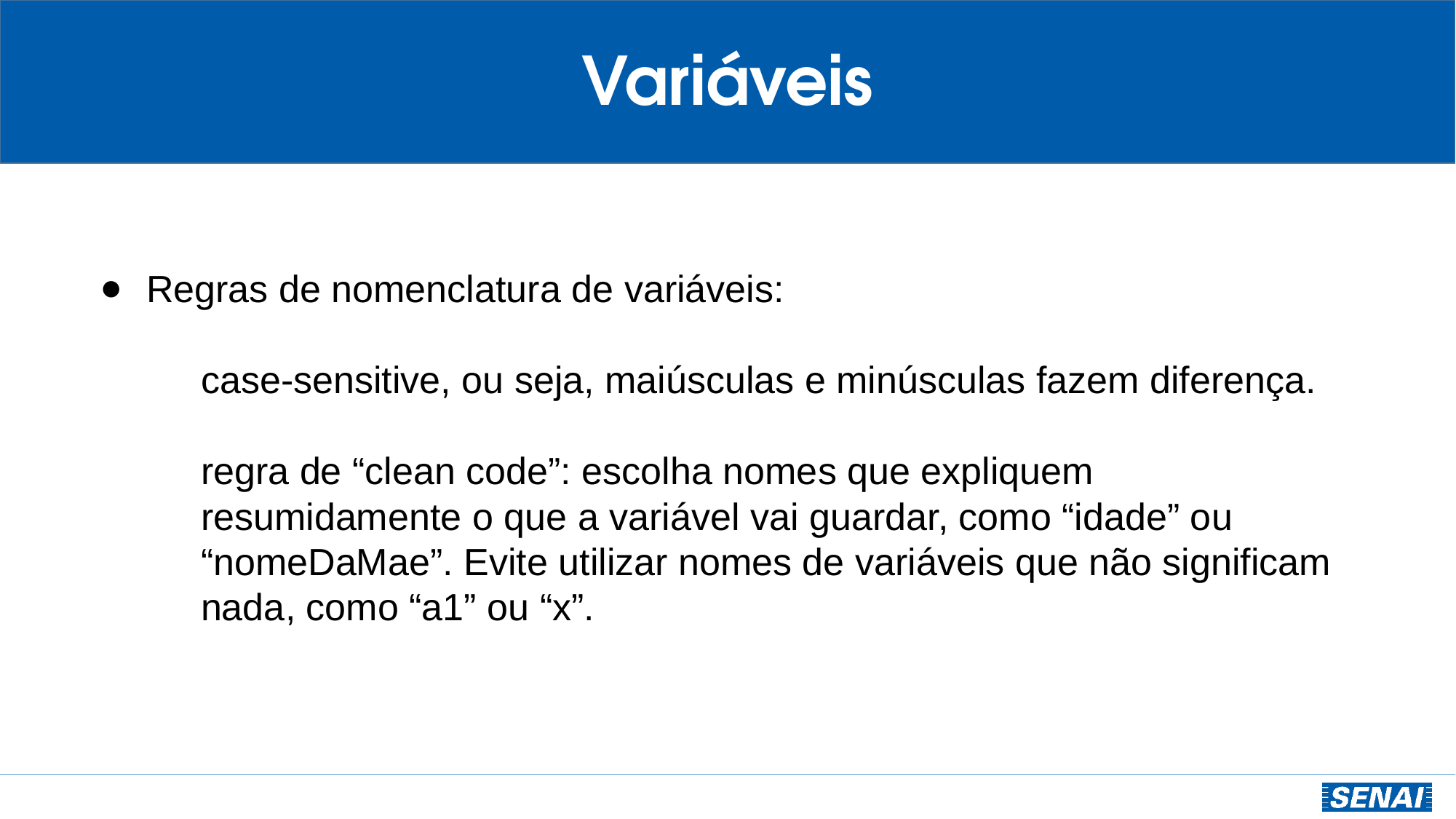

Variáveis
Regras de nomenclatura de variáveis:

case-sensitive, ou seja, maiúsculas e minúsculas fazem diferença.

regra de “clean code”: escolha nomes que expliquem resumidamente o que a variável vai guardar, como “idade” ou “nomeDaMae”. Evite utilizar nomes de variáveis que não significam nada, como “a1” ou “x”.